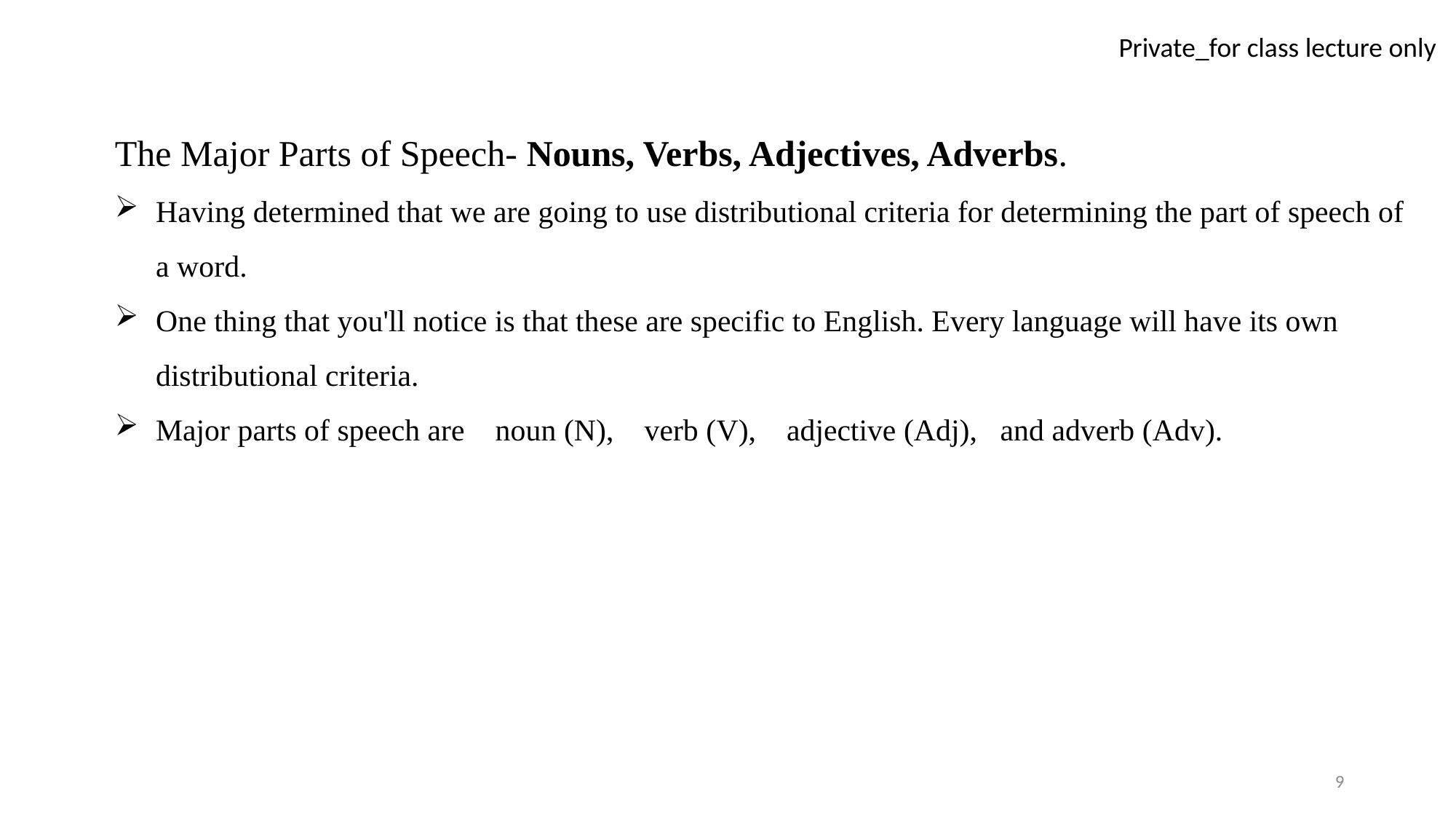

The Major Parts of Speech- Nouns, Verbs, Adjectives, Adverbs.
Having determined that we are going to use distributional criteria for determining the part of speech of a word.
One thing that you'll notice is that these are specific to English. Every language will have its own distributional criteria.
Major parts of speech are    noun (N),    verb (V),    adjective (Adj),   and adverb (Adv).

9